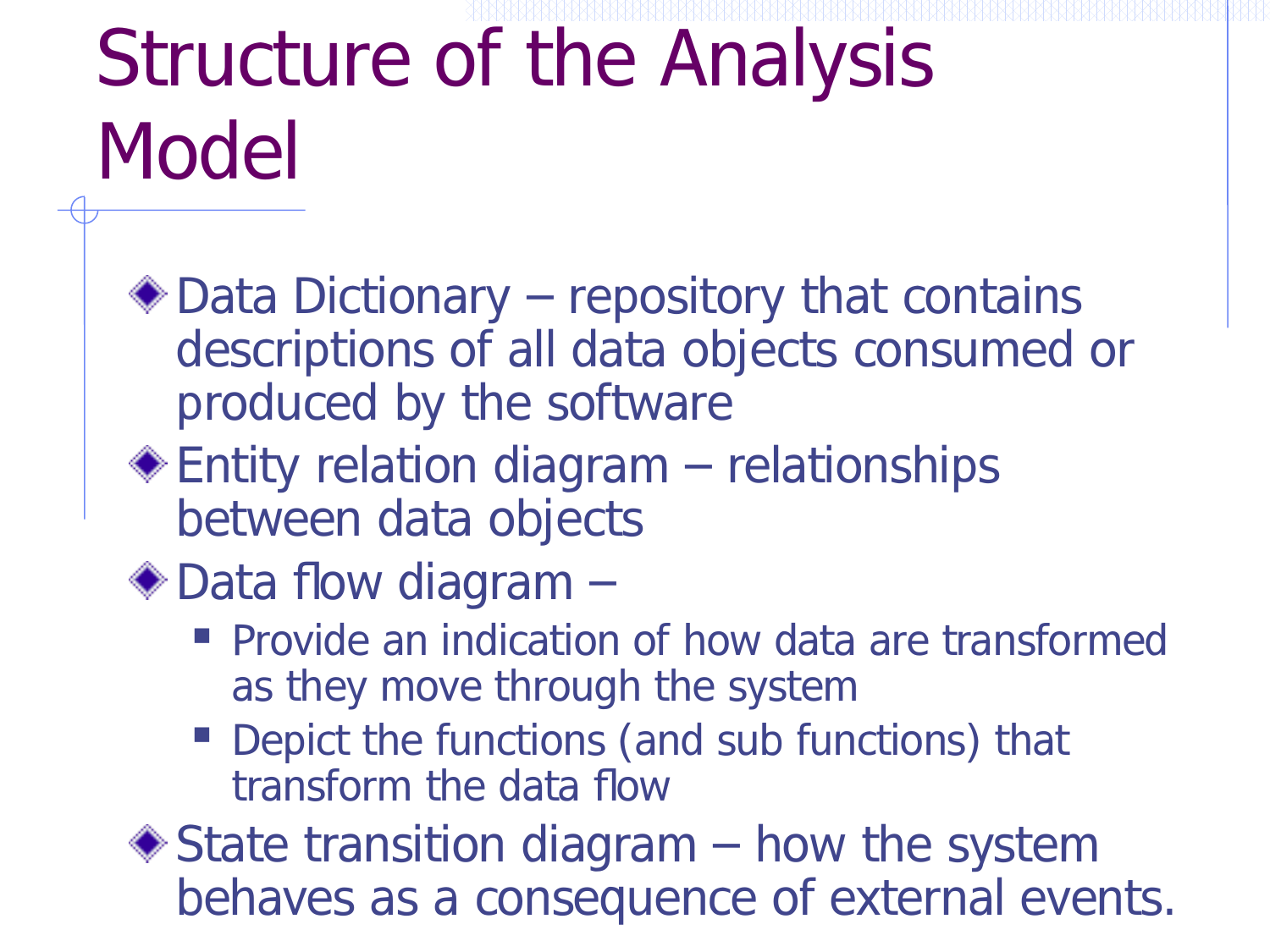

# Structure of the Analysis Model
Data Dictionary – repository that contains descriptions of all data objects consumed or produced by the software
Entity relation diagram – relationships between data objects
Data flow diagram –
Provide an indication of how data are transformed as they move through the system
Depict the functions (and sub functions) that transform the data flow
State transition diagram – how the system behaves as a consequence of external events.